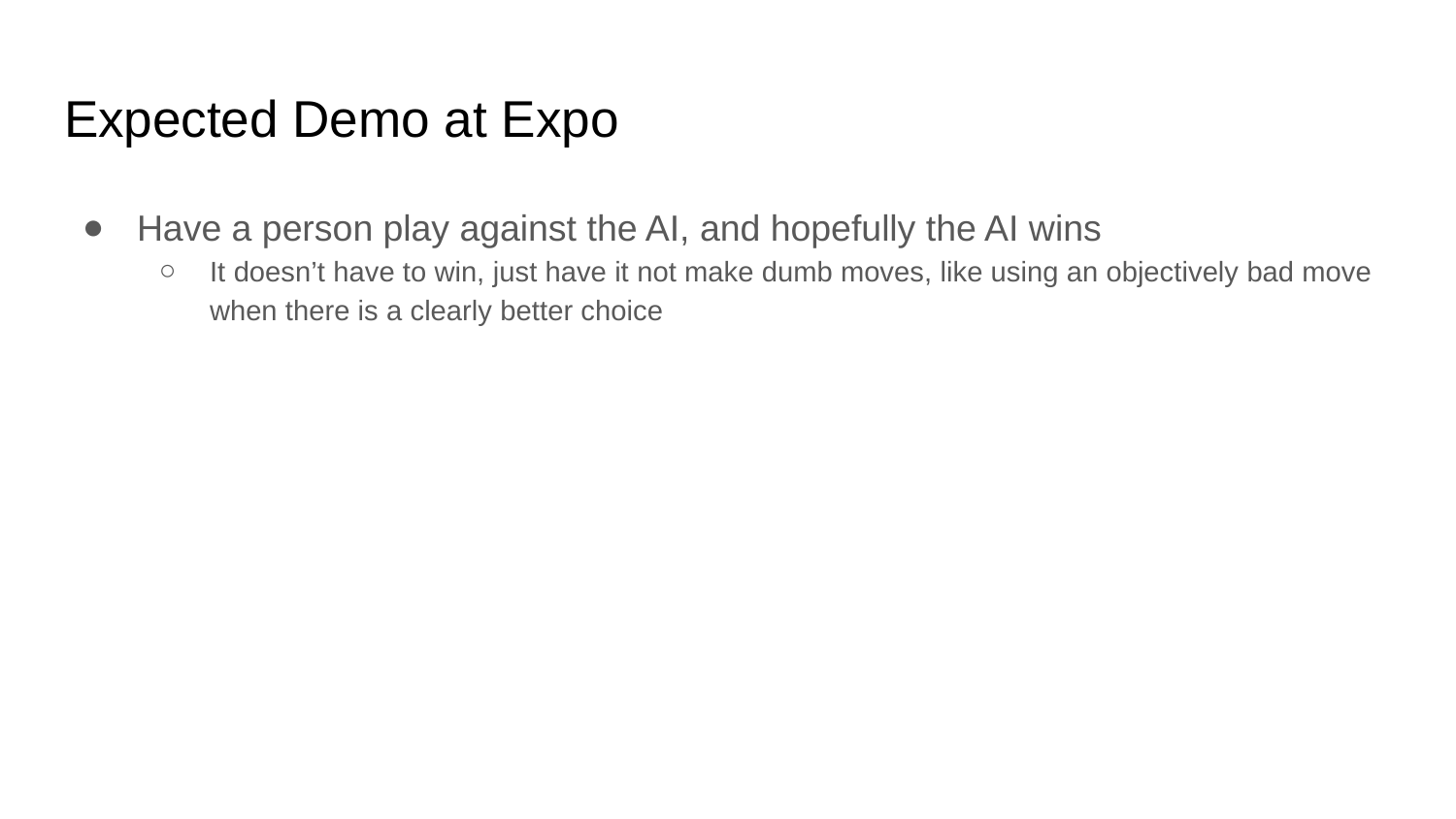

# Expected Demo at Expo
Have a person play against the AI, and hopefully the AI wins
It doesn’t have to win, just have it not make dumb moves, like using an objectively bad move when there is a clearly better choice